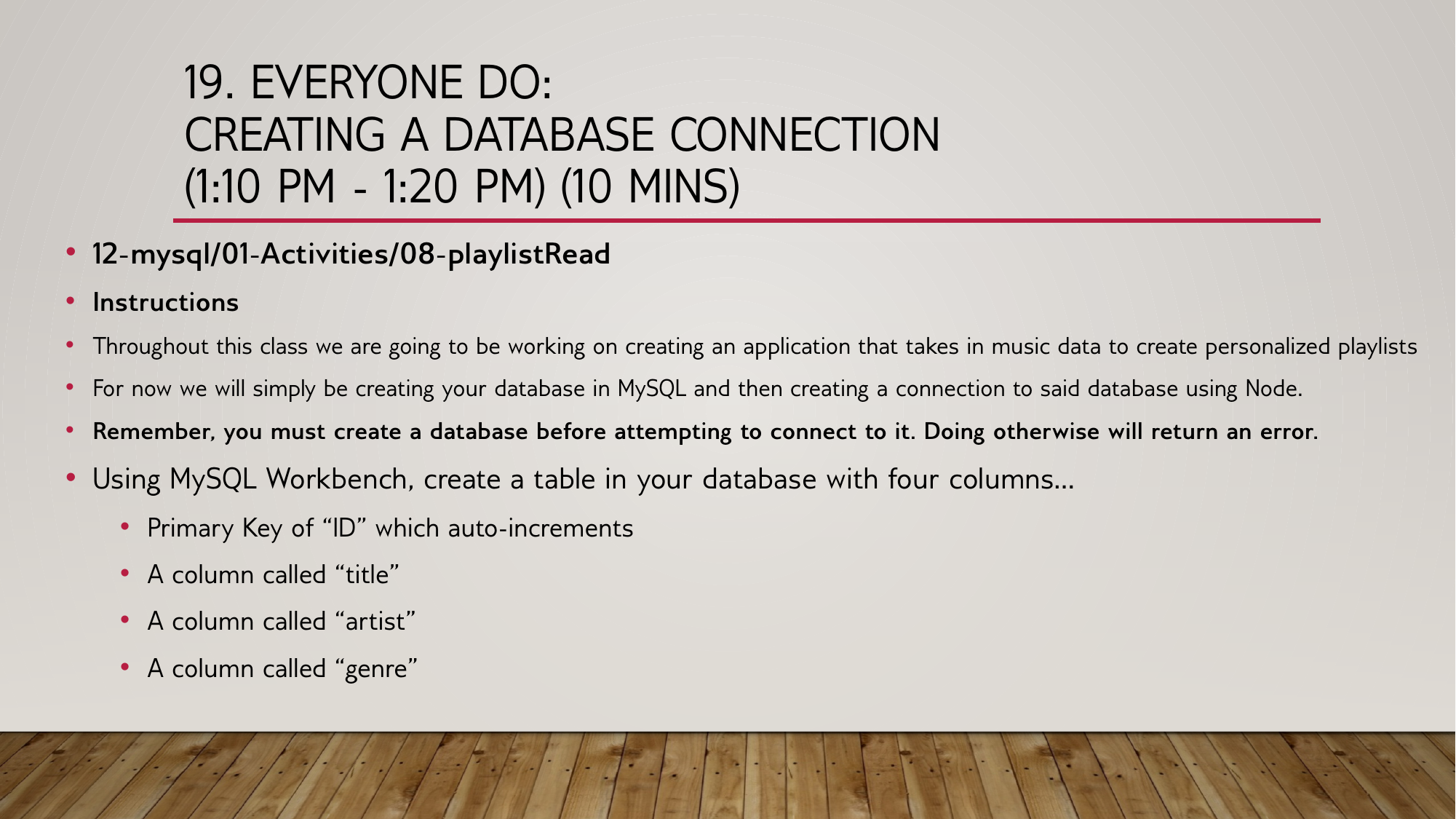

# 19. EVERYONE Do: Creating a Database Connection (1:10 PM - 1:20 PM) (10 mins)
12-mysql/01-Activities/08-playlistRead
Instructions
Throughout this class we are going to be working on creating an application that takes in music data to create personalized playlists
For now we will simply be creating your database in MySQL and then creating a connection to said database using Node.
Remember, you must create a database before attempting to connect to it. Doing otherwise will return an error.
Using MySQL Workbench, create a table in your database with four columns…
Primary Key of “ID” which auto-increments
A column called “title”
A column called “artist”
A column called “genre”